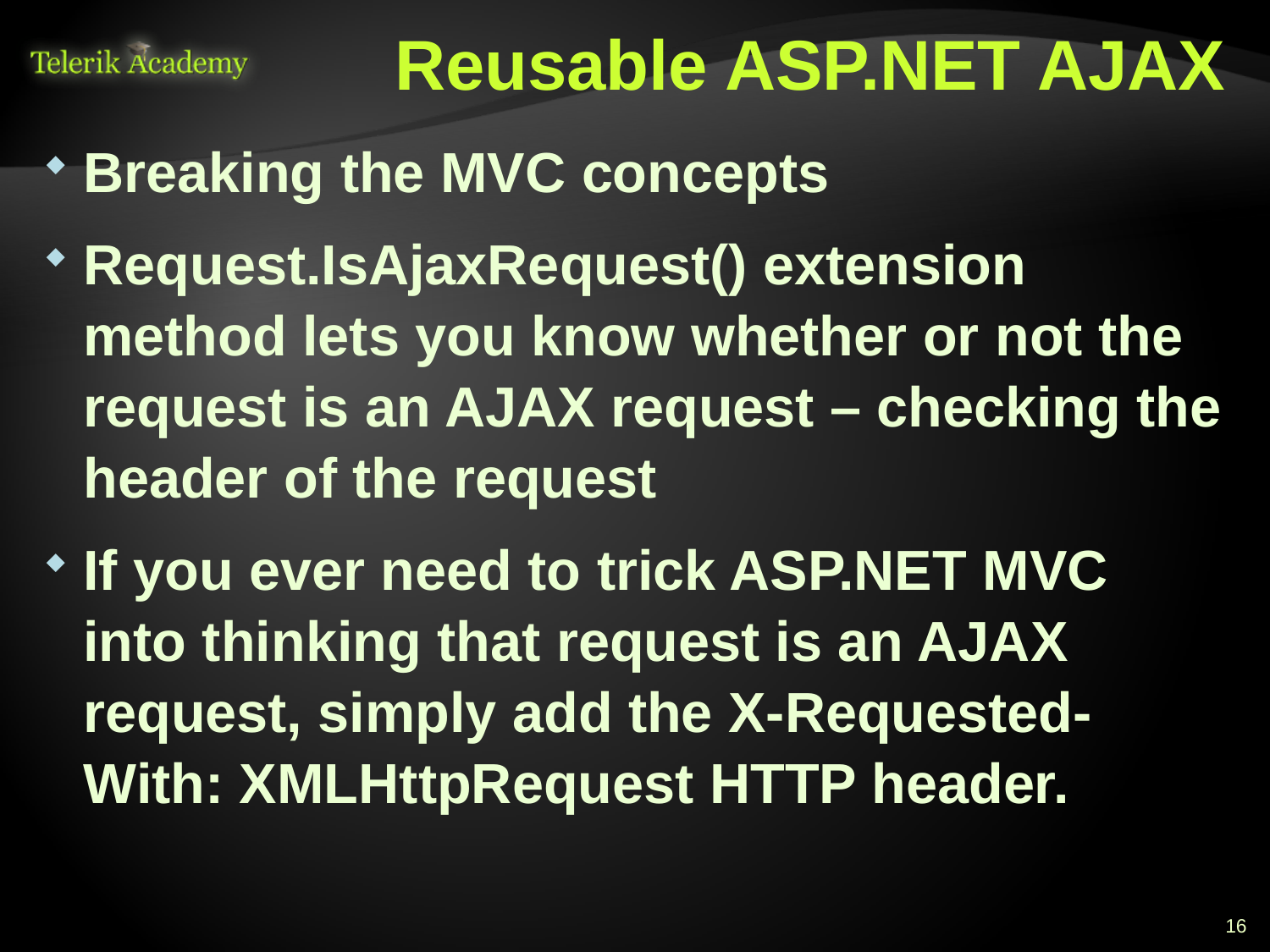

# Reusable ASP.NET AJAX
Breaking the MVC concepts
Request.IsAjaxRequest() extension method lets you know whether or not the request is an AJAX request – checking the header of the request
If you ever need to trick ASP.NET MVC into thinking that request is an AJAX request, simply add the X-Requested-With: XMLHttpRequest HTTP header.
16